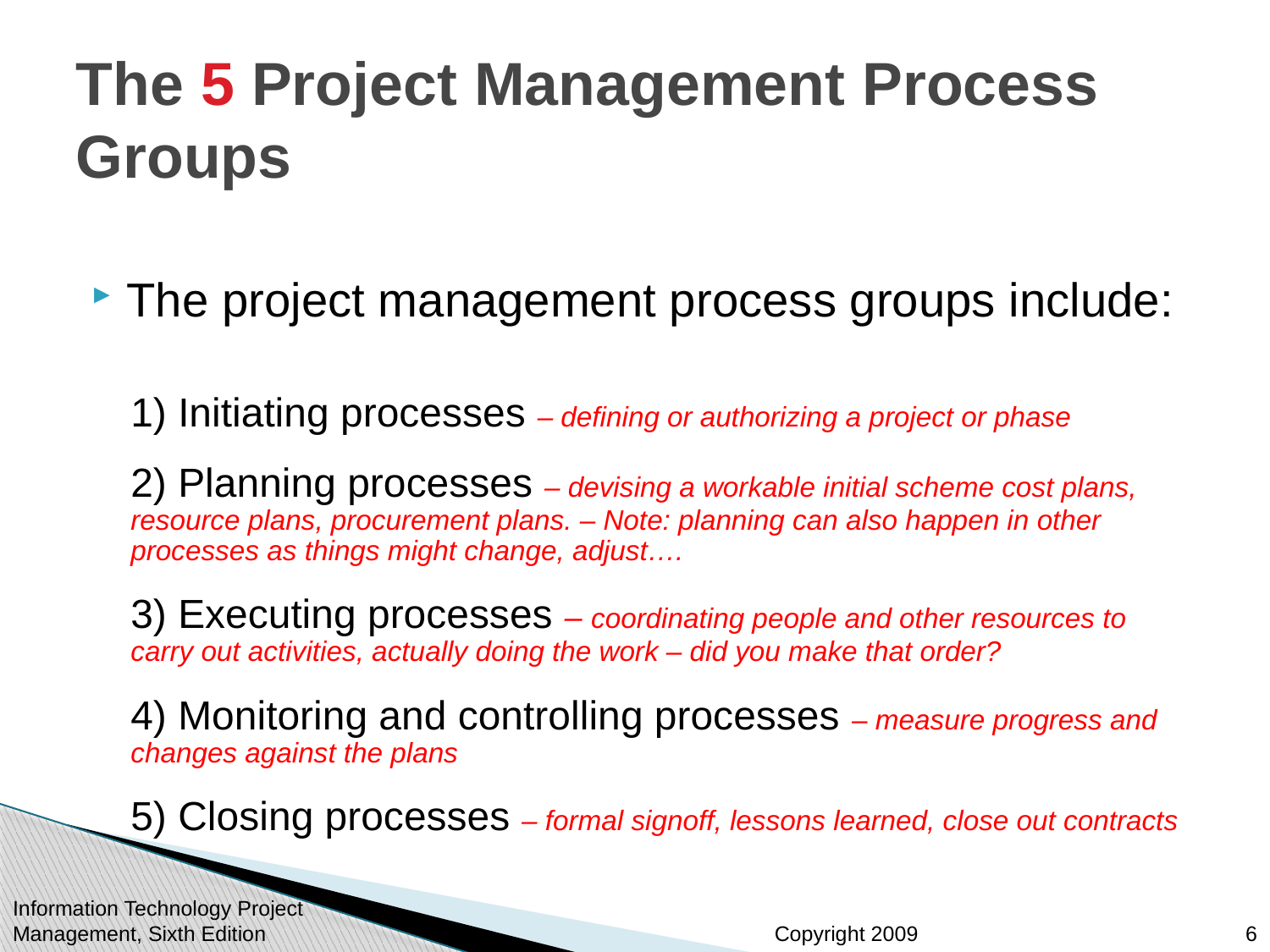

# The 5 Project Management Process Groups

The project management process groups include:

1) Initiating processes – defining or authorizing a project or phase
2) Planning processes – devising a workable initial scheme cost plans, resource plans, procurement plans. – Note: planning can also happen in other processes as things might change, adjust….
3) Executing processes – coordinating people and other resources to carry out activities, actually doing the work – did you make that order?
4) Monitoring and controlling processes – measure progress and changes against the plans
5) Closing processes – formal signoff, lessons learned, close out contracts
Information Technology Project Management, Sixth Edition
6